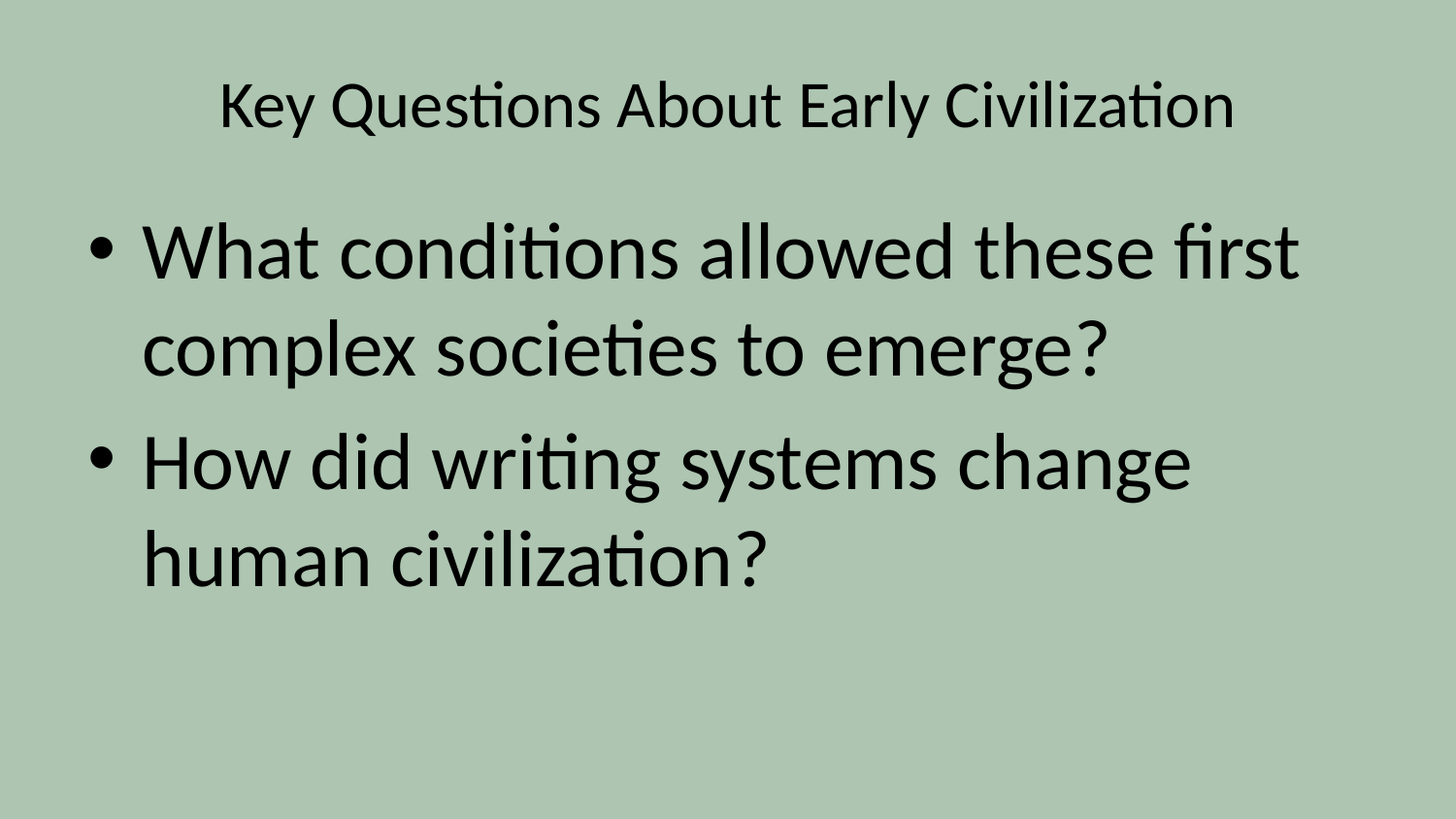

# Key Questions About Early Civilization
What conditions allowed these first complex societies to emerge?
How did writing systems change human civilization?